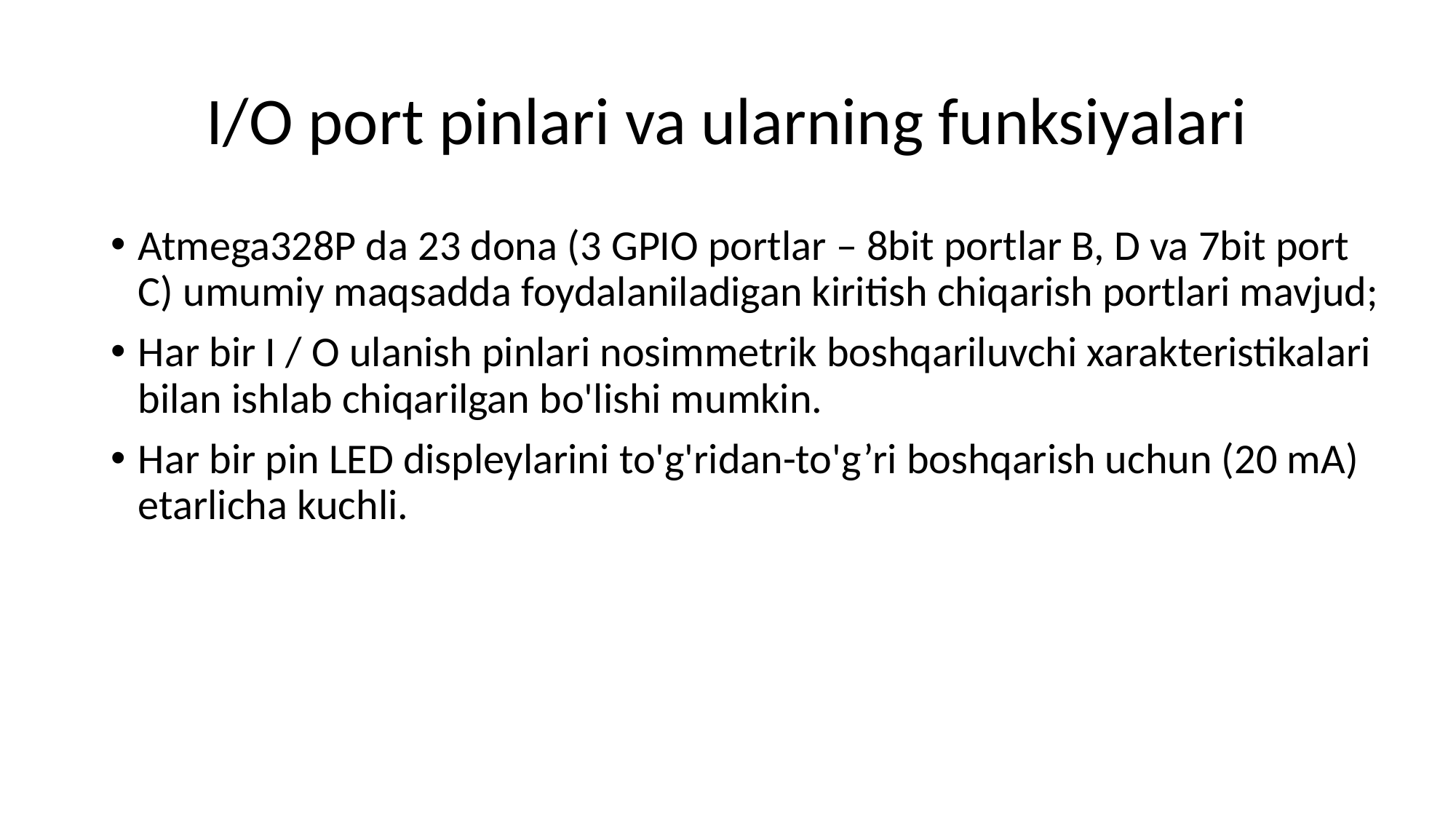

# I/O port pinlari va ularning funksiyalari
Atmega328P da 23 dona (3 GPIO portlar – 8bit portlar B, D va 7bit port C) umumiy maqsadda foydalaniladigan kiritish chiqarish portlari mavjud;
Har bir I / O ulanish pinlari nosimmetrik boshqariluvchi xarakteristikalari bilan ishlab chiqarilgan bo'lishi mumkin.
Har bir pin LED displeylarini to'g'ridan-to'g’ri boshqarish uchun (20 mA) etarlicha kuchli.